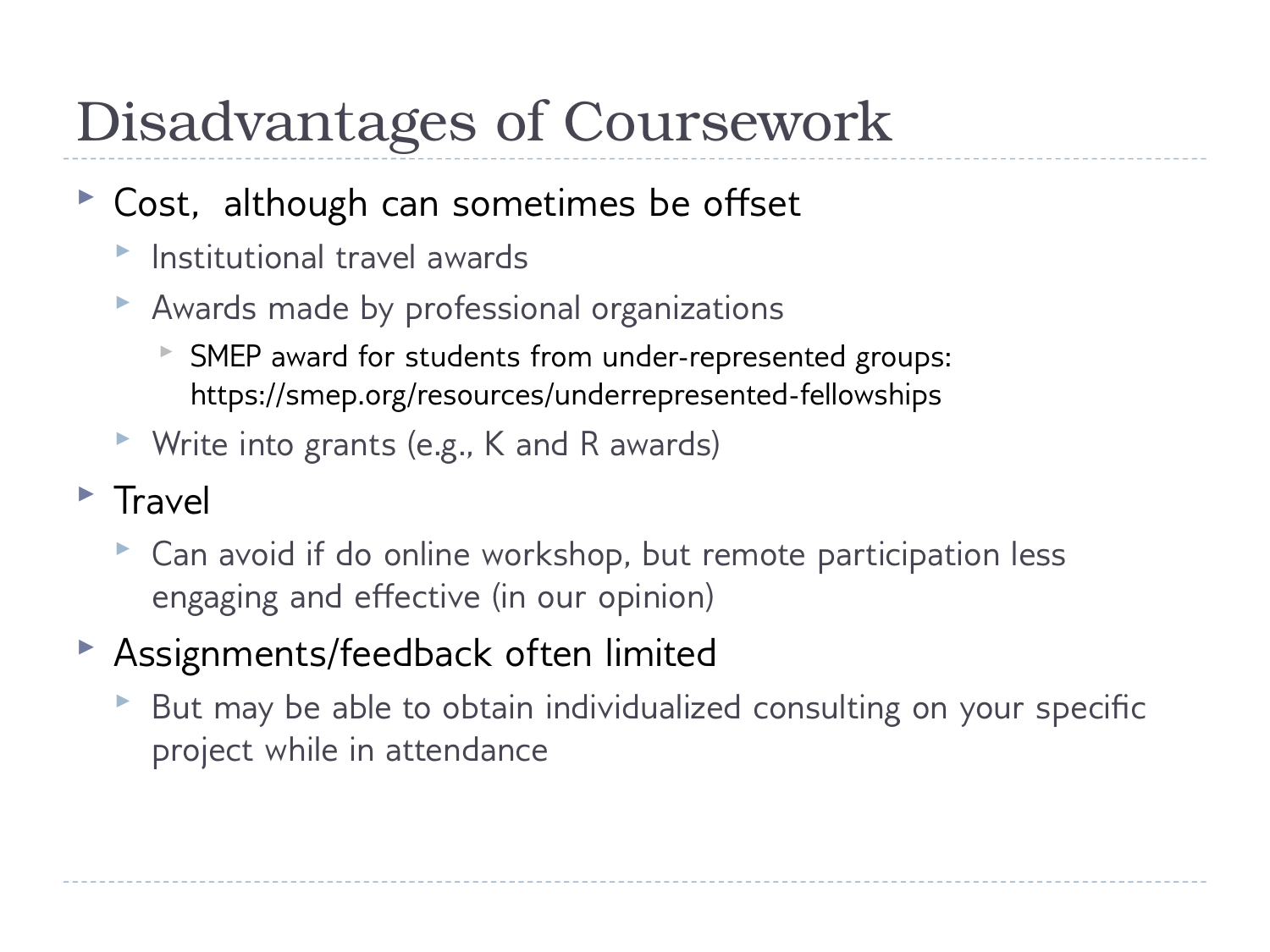

# Disadvantages of Coursework
Cost,  although can sometimes be offset
Institutional travel awards
Awards made by professional organizations
SMEP award for students from under-represented groups: https://smep.org/resources/underrepresented-fellowships
Write into grants (e.g., K and R awards)
Travel
Can avoid if do online workshop, but remote participation less engaging and effective (in our opinion)
Assignments/feedback often limited
But may be able to obtain individualized consulting on your specific project while in attendance